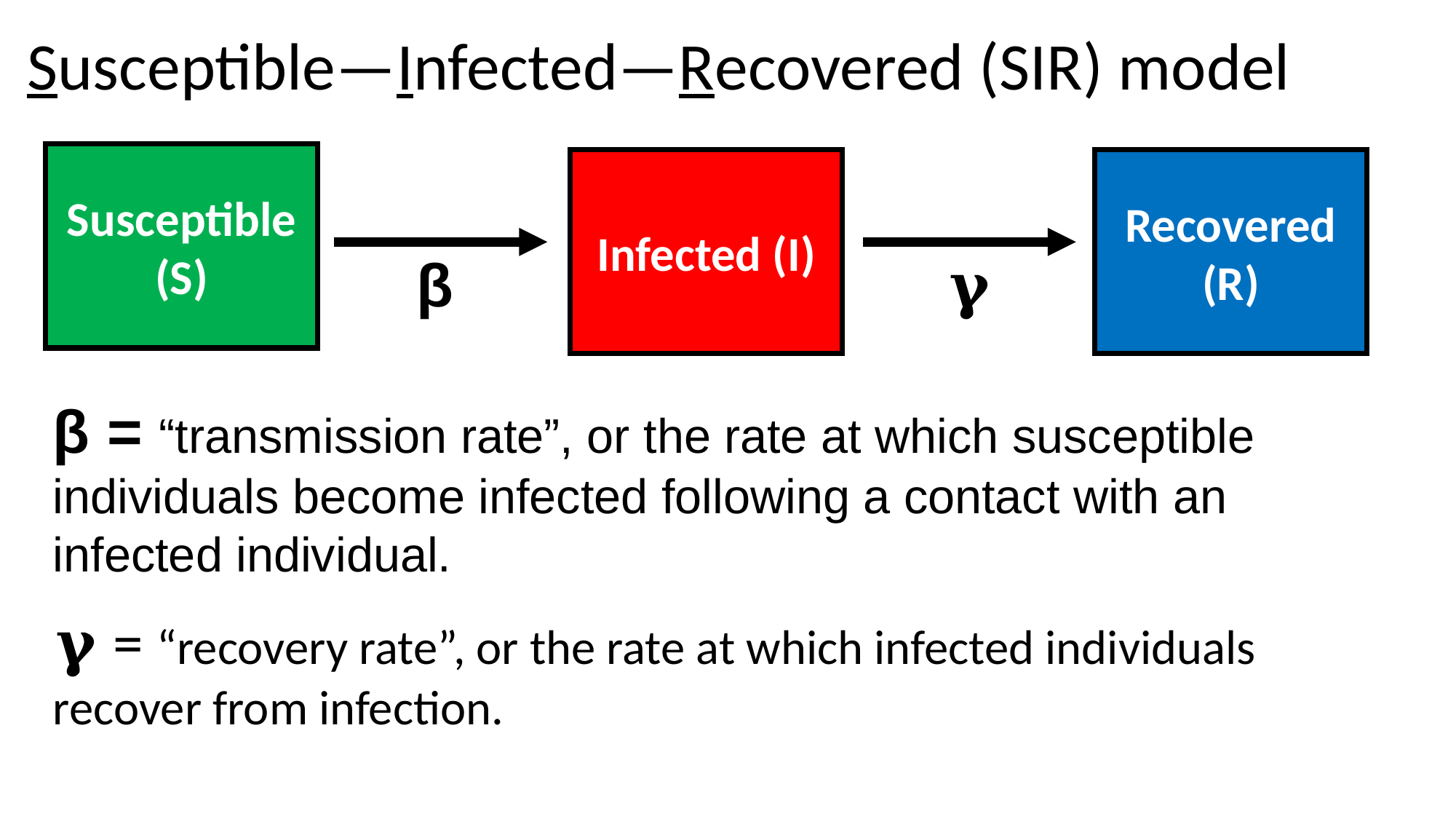

# Susceptible—Infected—Recovered (SIR) model
Susceptible (S)
Infected (I)
Recovered (R)
β
𝛄

β = “transmission rate”, or the rate at which susceptible individuals become infected following a contact with an infected individual.
𝛄 = “recovery rate”, or the rate at which infected individuals recover from infection.